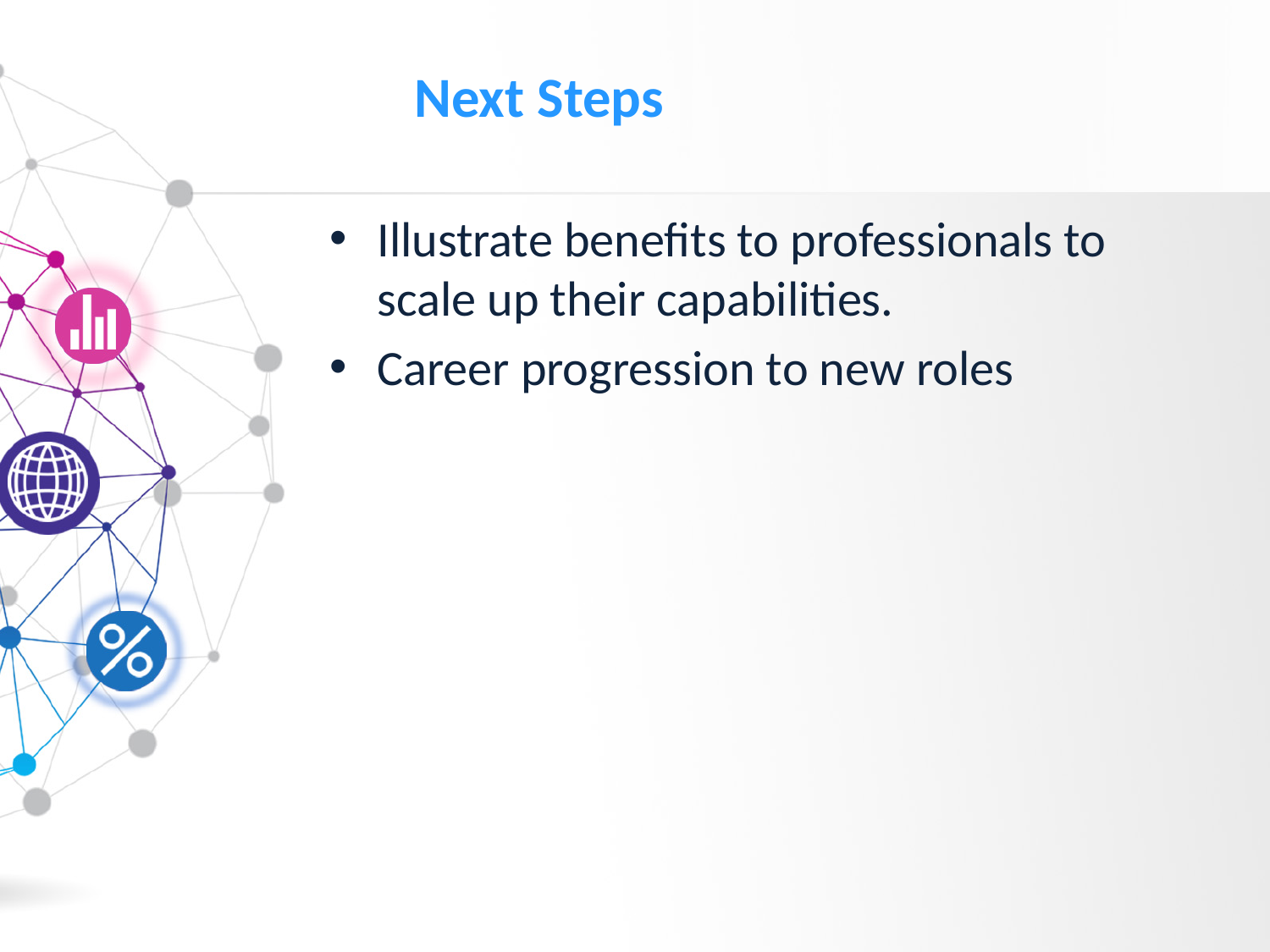

Next Steps
Illustrate benefits to professionals to scale up their capabilities.
Career progression to new roles